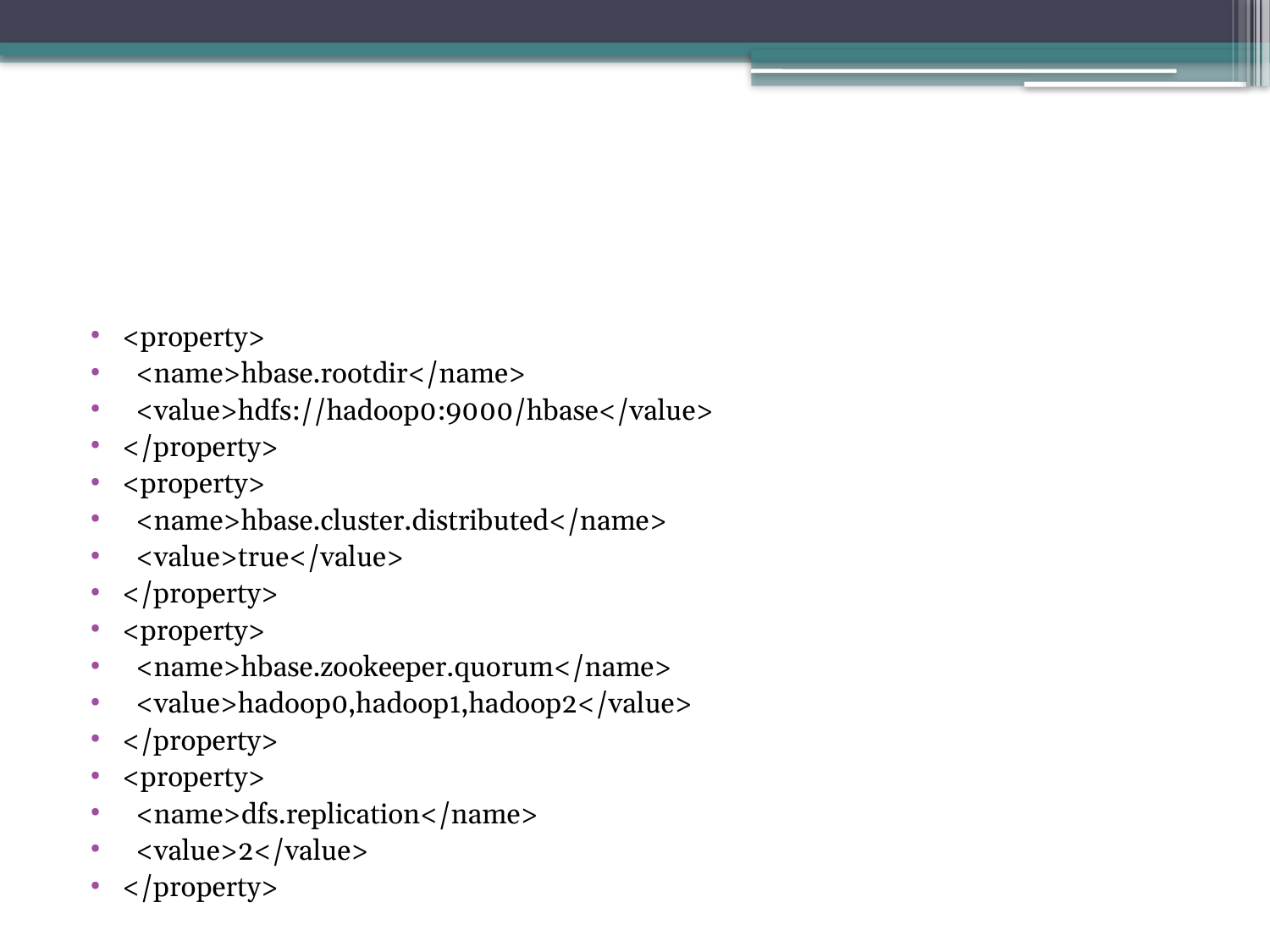

#
<property>
  <name>hbase.rootdir</name>
  <value>hdfs://hadoop0:9000/hbase</value>
</property>
<property>
  <name>hbase.cluster.distributed</name>
  <value>true</value>
</property>
<property>
  <name>hbase.zookeeper.quorum</name>
  <value>hadoop0,hadoop1,hadoop2</value>
</property>
<property>
  <name>dfs.replication</name>
  <value>2</value>
</property>